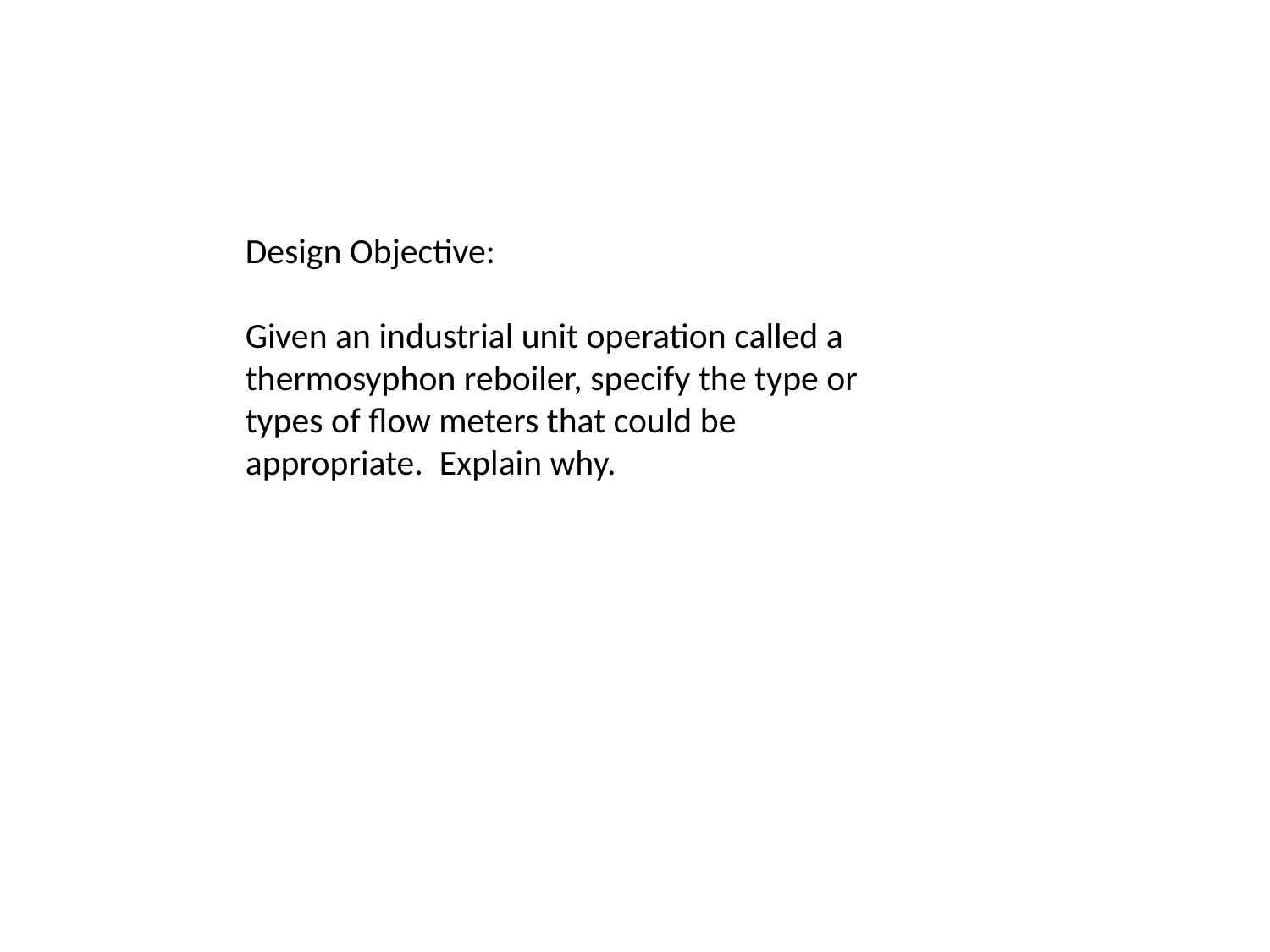

Design Objective:

Given an industrial unit operation called a thermosyphon reboiler, specify the type or types of flow meters that could be
appropriate.  Explain why.